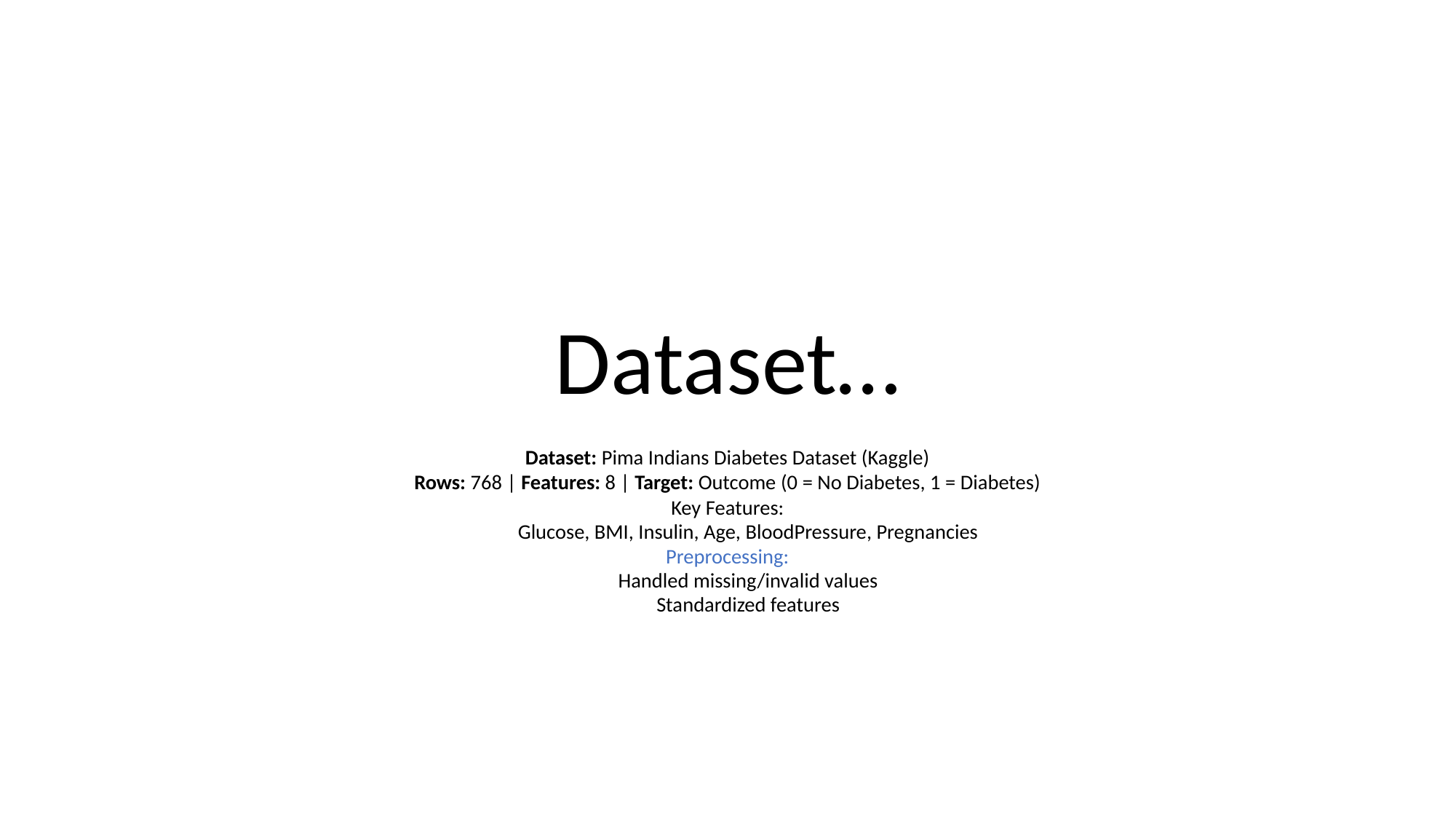

# Dataset…

Dataset: Pima Indians Diabetes Dataset (Kaggle)
Rows: 768 | Features: 8 | Target: Outcome (0 = No Diabetes, 1 = Diabetes)
Key Features:
Glucose, BMI, Insulin, Age, BloodPressure, Pregnancies
Preprocessing:
Handled missing/invalid values
Standardized features